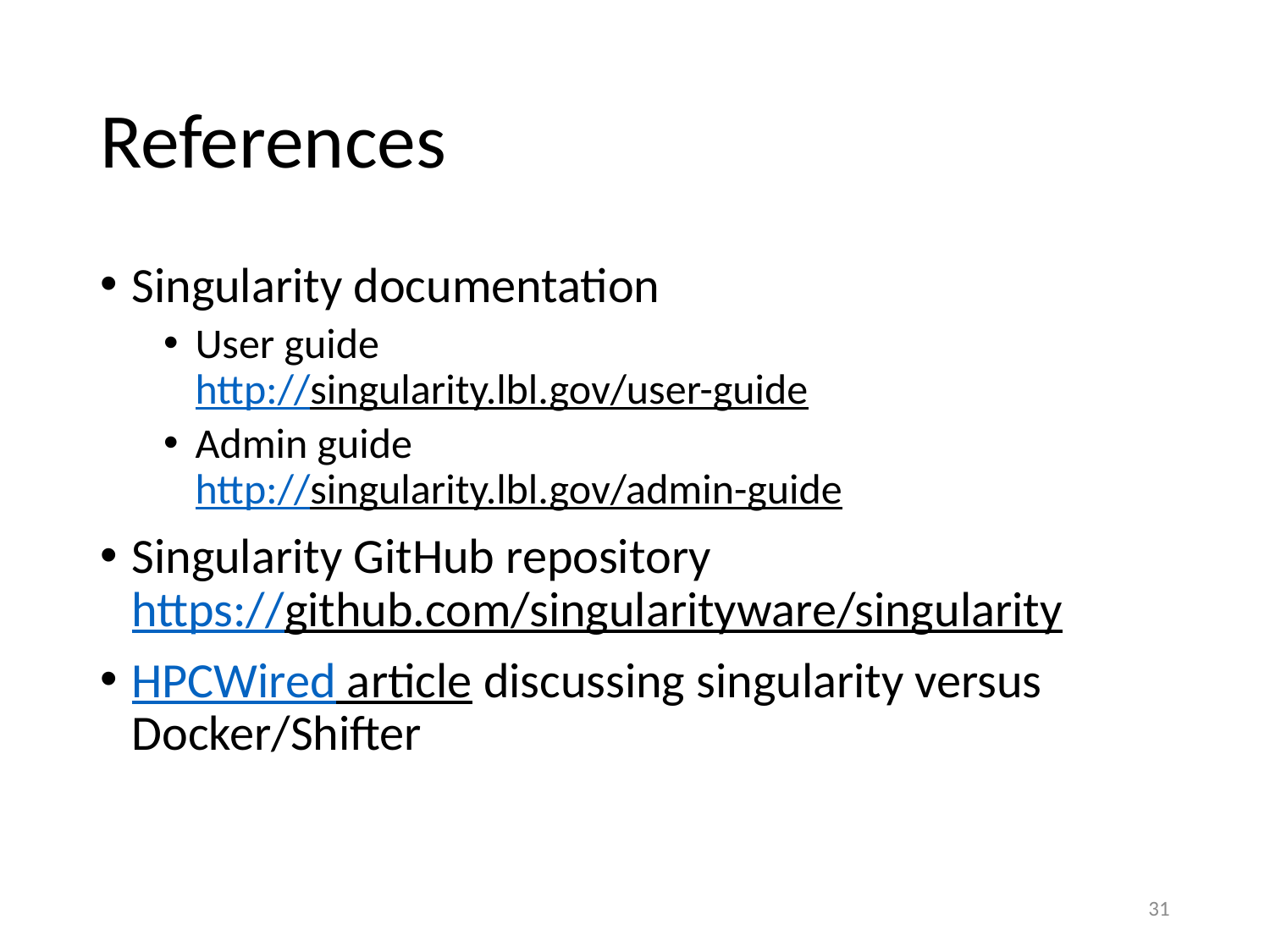

# References
Singularity documentation
User guide
http://singularity.lbl.gov/user-guide
Admin guide
http://singularity.lbl.gov/admin-guide
Singularity GitHub repository
https://github.com/singularityware/singularity
HPCWired article discussing singularity versus Docker/Shifter
31